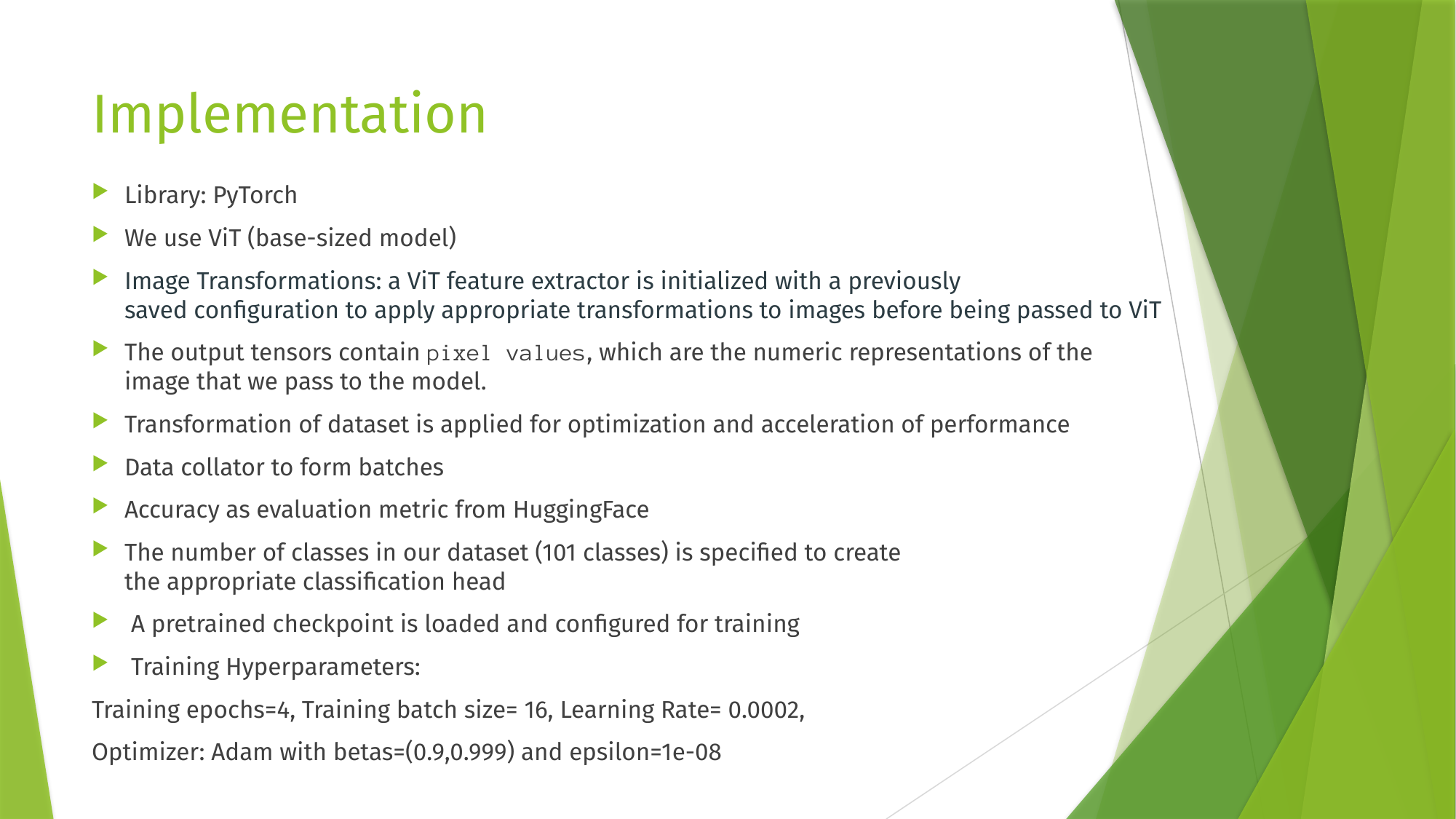

# Implementation
Library: PyTorch
We use ViT (base-sized model)
Image Transformations: a ViT feature extractor is initialized with a previously saved configuration to apply appropriate transformations to images before being passed to ViT
The output tensors contain pixel values, which are the numeric representations of the image that we pass to the model.
Transformation of dataset is applied for optimization and acceleration of performance
Data collator to form batches
Accuracy as evaluation metric from HuggingFace
The number of classes in our dataset (101 classes) is specified to create the appropriate classification head
A pretrained checkpoint is loaded and configured for training
Training Hyperparameters:
Training epochs=4, Training batch size= 16, Learning Rate= 0.0002,
Optimizer: Adam with betas=(0.9,0.999) and epsilon=1e-08